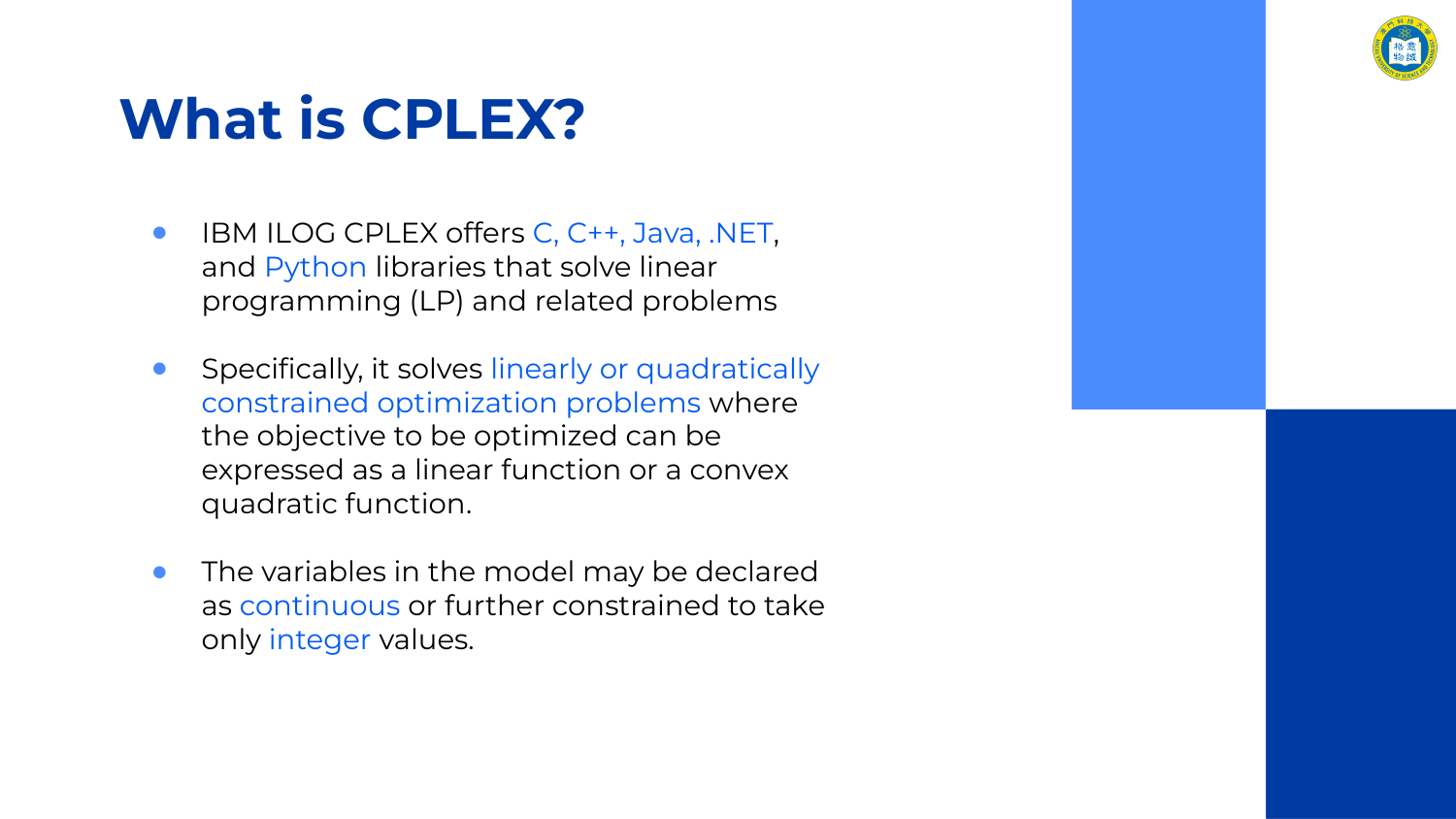

# What is CPLEX?
IBM ILOG CPLEX offers C, C++, Java, .NET, and Python libraries that solve linear programming (LP) and related problems

Specifically, it solves linearly or quadratically constrained optimization problems where the objective to be optimized can be expressed as a linear function or a convex quadratic function.

The variables in the model may be declared as continuous or further constrained to take only integer values.